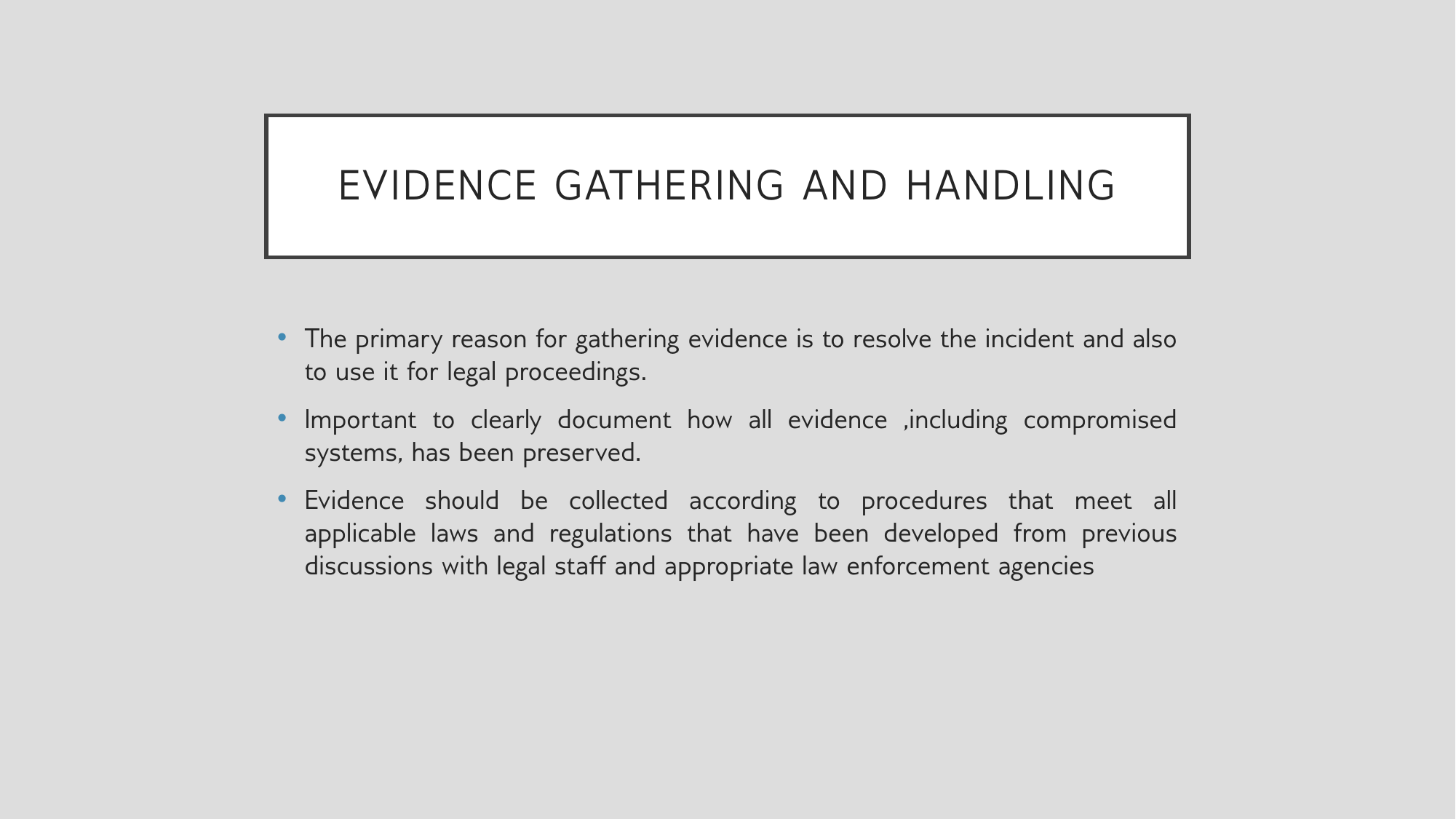

# Evidence Gathering and handling
The primary reason for gathering evidence is to resolve the incident and also to use it for legal proceedings.
Important to clearly document how all evidence ,including compromised systems, has been preserved.
Evidence should be collected according to procedures that meet all applicable laws and regulations that have been developed from previous discussions with legal staff and appropriate law enforcement agencies